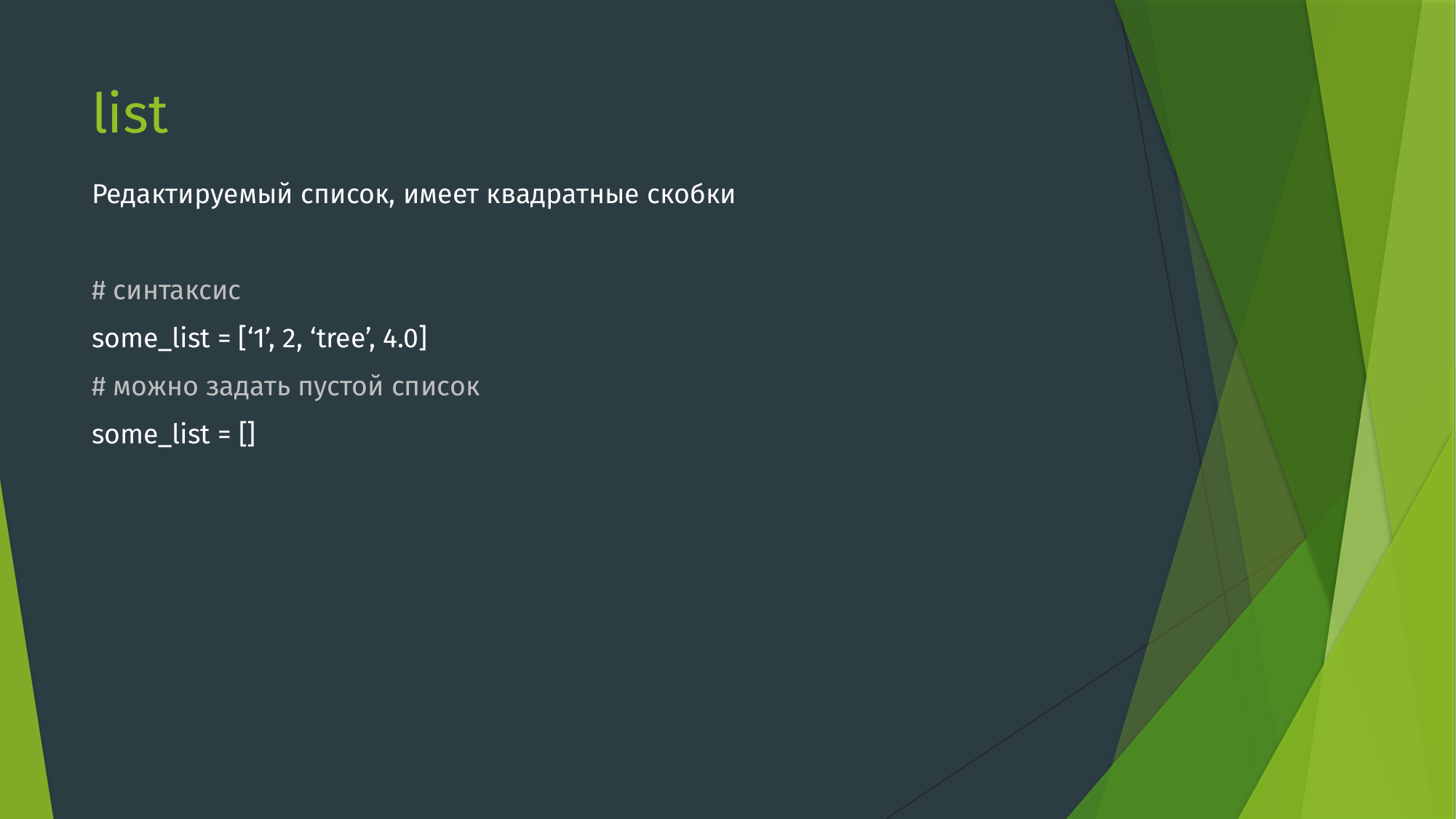

# list
Редактируемый список, имеет квадратные скобки

# синтаксис
some_list = [‘1’, 2, ‘tree’, 4.0]
# можно задать пустой список
some_list = []